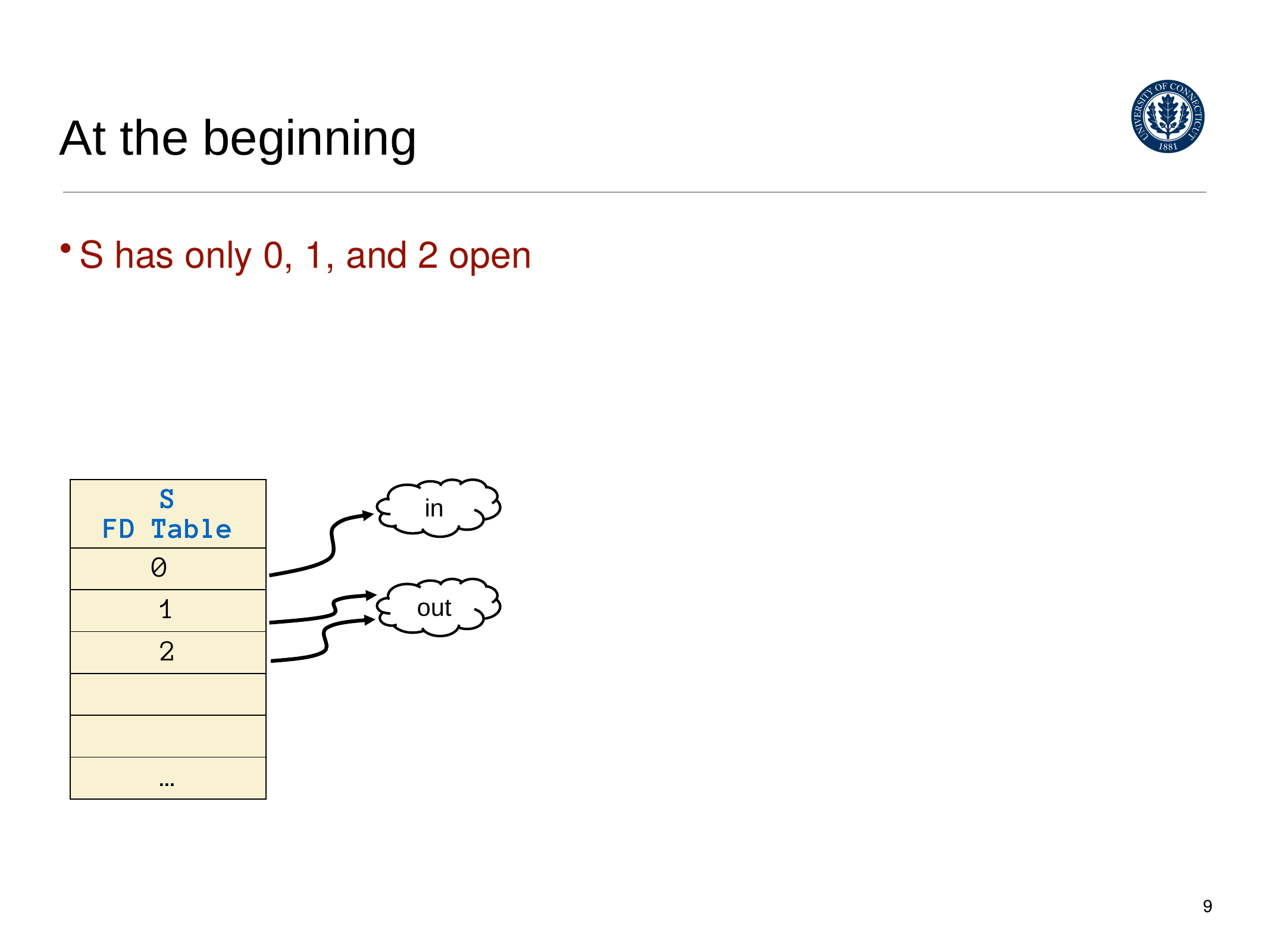

# At the beginning
S has only 0, 1, and 2 open

| S FD Table |
| --- |
| 0 |
| 1 |
| 2 |
|  |
|  |
| … |
in

out

9